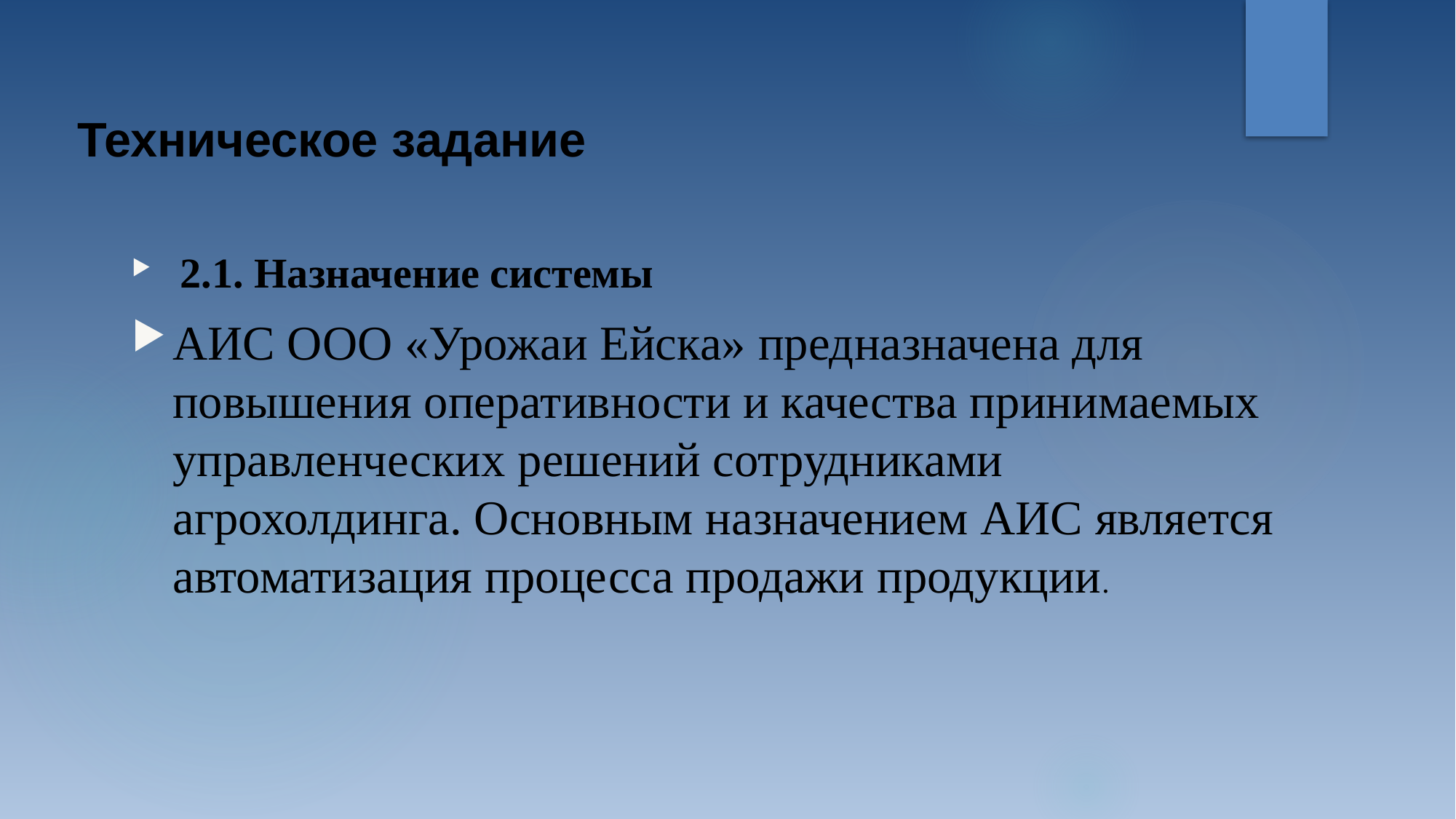

# Техническое задание
 2.1. Назначение системы
АИС ООО «Урожаи Ейска» предназначена для повышения оперативности и качества принимаемых управленческих решений сотрудниками агрохолдинга. Основным назначением АИС является автоматизация процесса продажи продукции.